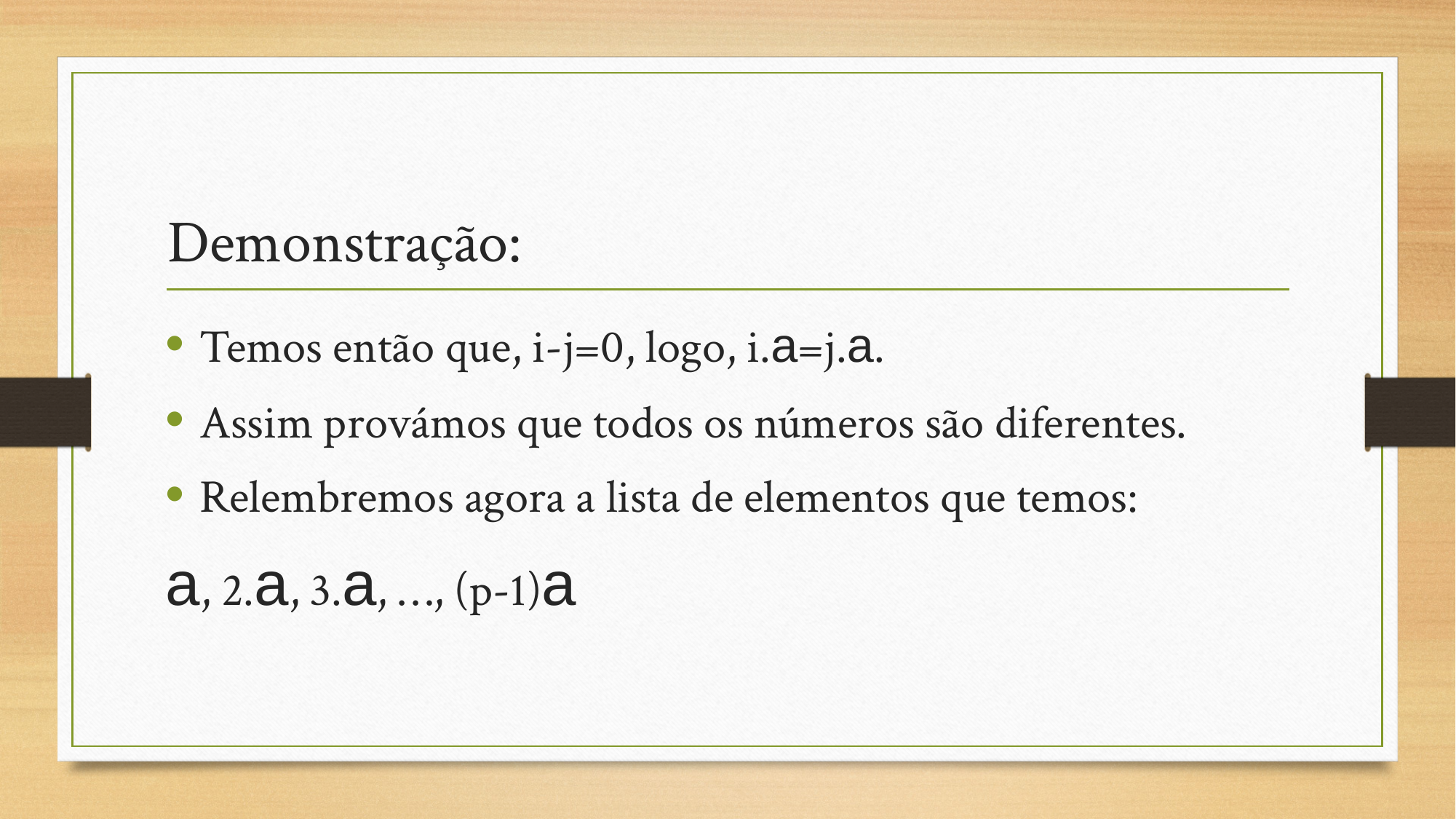

# Demonstração:
Temos então que, i-j=0, logo, i.a=j.a.
Assim provámos que todos os números são diferentes.
Relembremos agora a lista de elementos que temos:
a, 2.a, 3.a, …, (p-1)a